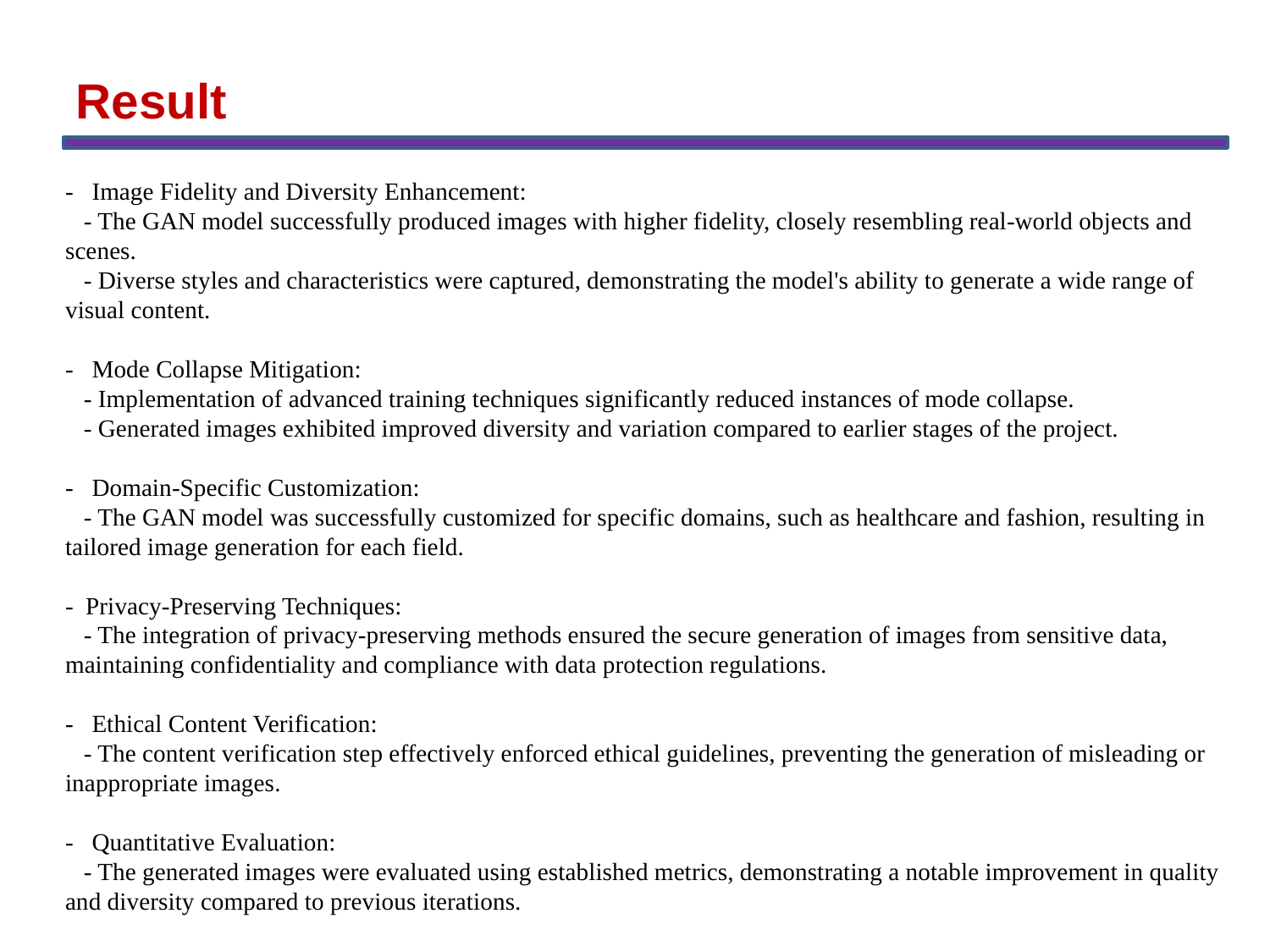

Result

-   Image Fidelity and Diversity Enhancement:
   - The GAN model successfully produced images with higher fidelity, closely resembling real-world objects and scenes.
   - Diverse styles and characteristics were captured, demonstrating the model's ability to generate a wide range of visual content.

-   Mode Collapse Mitigation:
   - Implementation of advanced training techniques significantly reduced instances of mode collapse.
   - Generated images exhibited improved diversity and variation compared to earlier stages of the project.

-   Domain-Specific Customization:
   - The GAN model was successfully customized for specific domains, such as healthcare and fashion, resulting in tailored image generation for each field.

-  Privacy-Preserving Techniques:
   - The integration of privacy-preserving methods ensured the secure generation of images from sensitive data, maintaining confidentiality and compliance with data protection regulations.

-   Ethical Content Verification:
   - The content verification step effectively enforced ethical guidelines, preventing the generation of misleading or inappropriate images.

-   Quantitative Evaluation:
   - The generated images were evaluated using established metrics, demonstrating a notable improvement in quality and diversity compared to previous iterations.